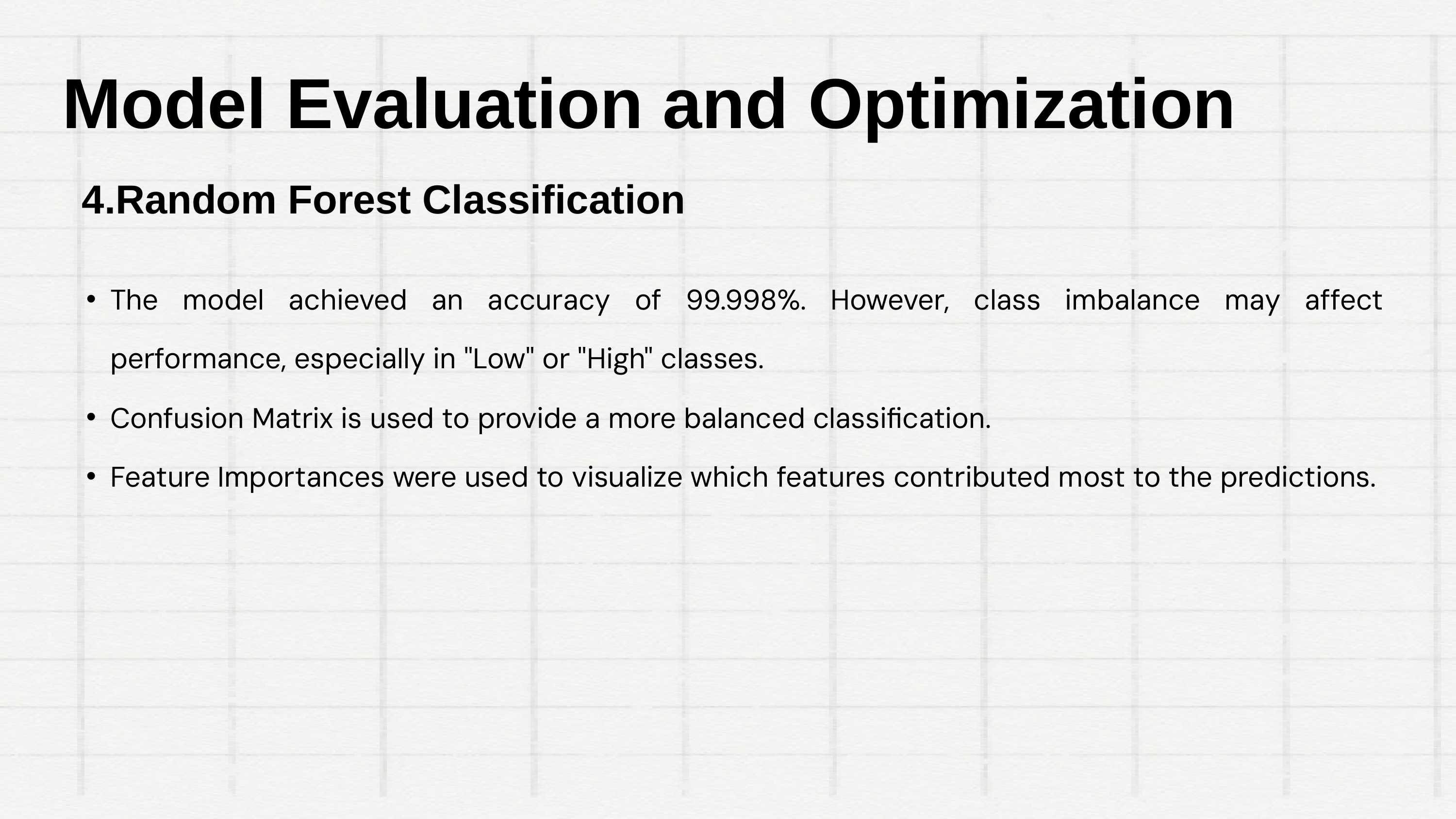

Model Evaluation and Optimization
4.Random Forest Classification

The model achieved an accuracy of 99.998%. However, class imbalance may affect performance, especially in "Low" or "High" classes.
Confusion Matrix is ​​used to provide a more balanced classification.
Feature Importances were used to visualize which features contributed most to the predictions.